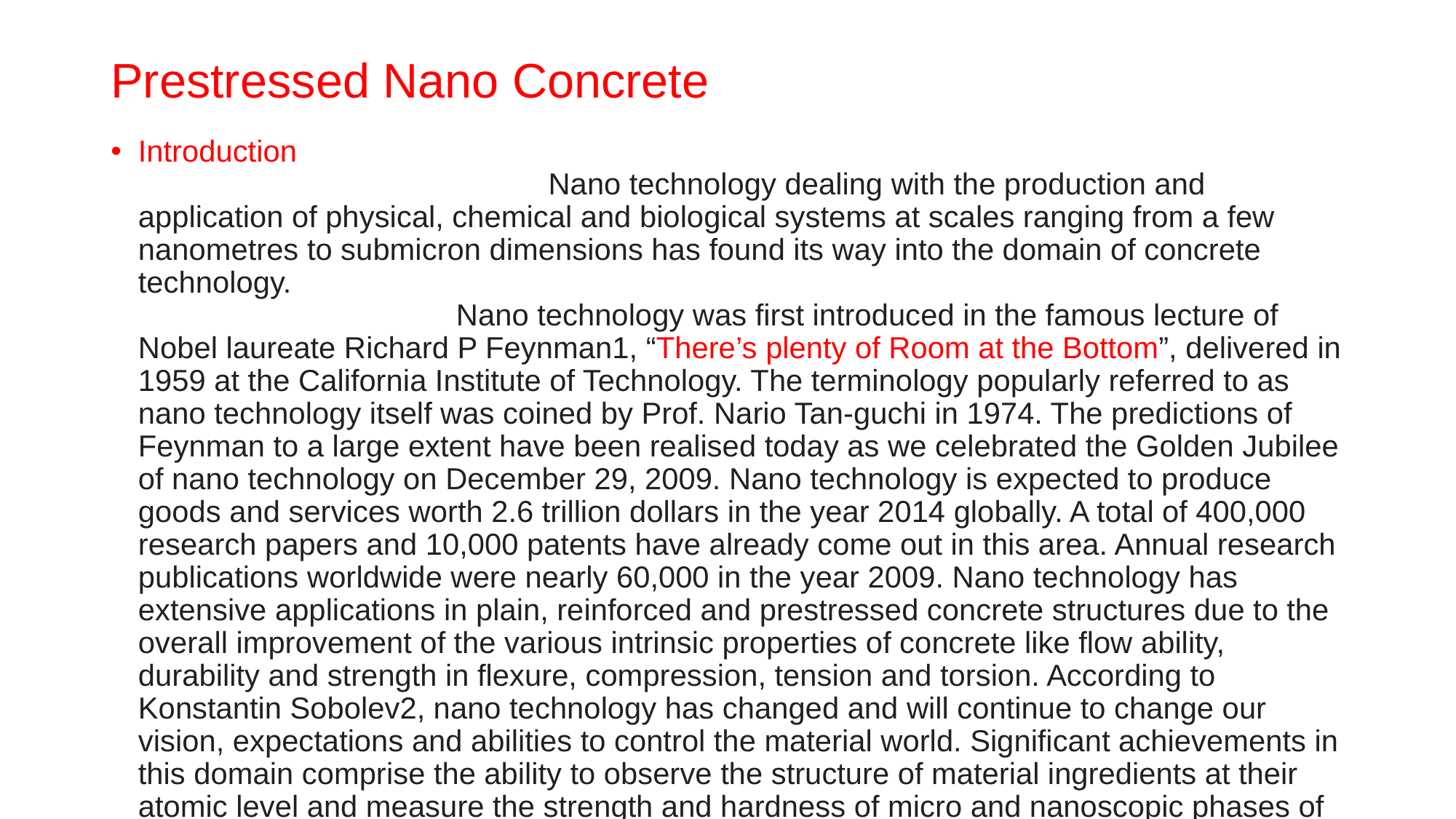

# Prestressed Nano Concrete
Introduction                                                                                                                                                                               Nano technology dealing with the production and application of physical, chemical and biological systems at scales ranging from a few nanometres to submicron dimensions has found its way into the domain of concrete technology.                                                                                                                                                                    Nano technology was first introduced in the famous lecture of Nobel laureate Richard P Feynman1, “There’s plenty of Room at the Bottom”, delivered in 1959 at the California Institute of Technology. The terminology popularly referred to as nano technology itself was coined by Prof. Nario Tan-guchi in 1974. The predictions of Feynman to a large extent have been realised today as we celebrated the Golden Jubilee of nano technology on December 29, 2009. Nano technology is expected to produce goods and services worth 2.6 trillion dollars in the year 2014 globally. A total of 400,000 research papers and 10,000 patents have already come out in this area. Annual research publications worldwide were nearly 60,000 in the year 2009. Nano technology has extensive applications in plain, reinforced and prestressed concrete structures due to the overall improvement of the various intrinsic properties of concrete like flow ability, durability and strength in flexure, compression, tension and torsion. According to Konstantin Sobolev2, nano technology has changed and will continue to change our vision, expectations and abilities to control the material world. Significant achievements in this domain comprise the ability to observe the structure of material ingredients at their atomic level and measure the strength and hardness of micro and nanoscopic phases of composite materials. Among new nano-engineered polymers are highly efficient super plasticisers for concrete and high-strength fibres with exceptional energy absorbing capacity.